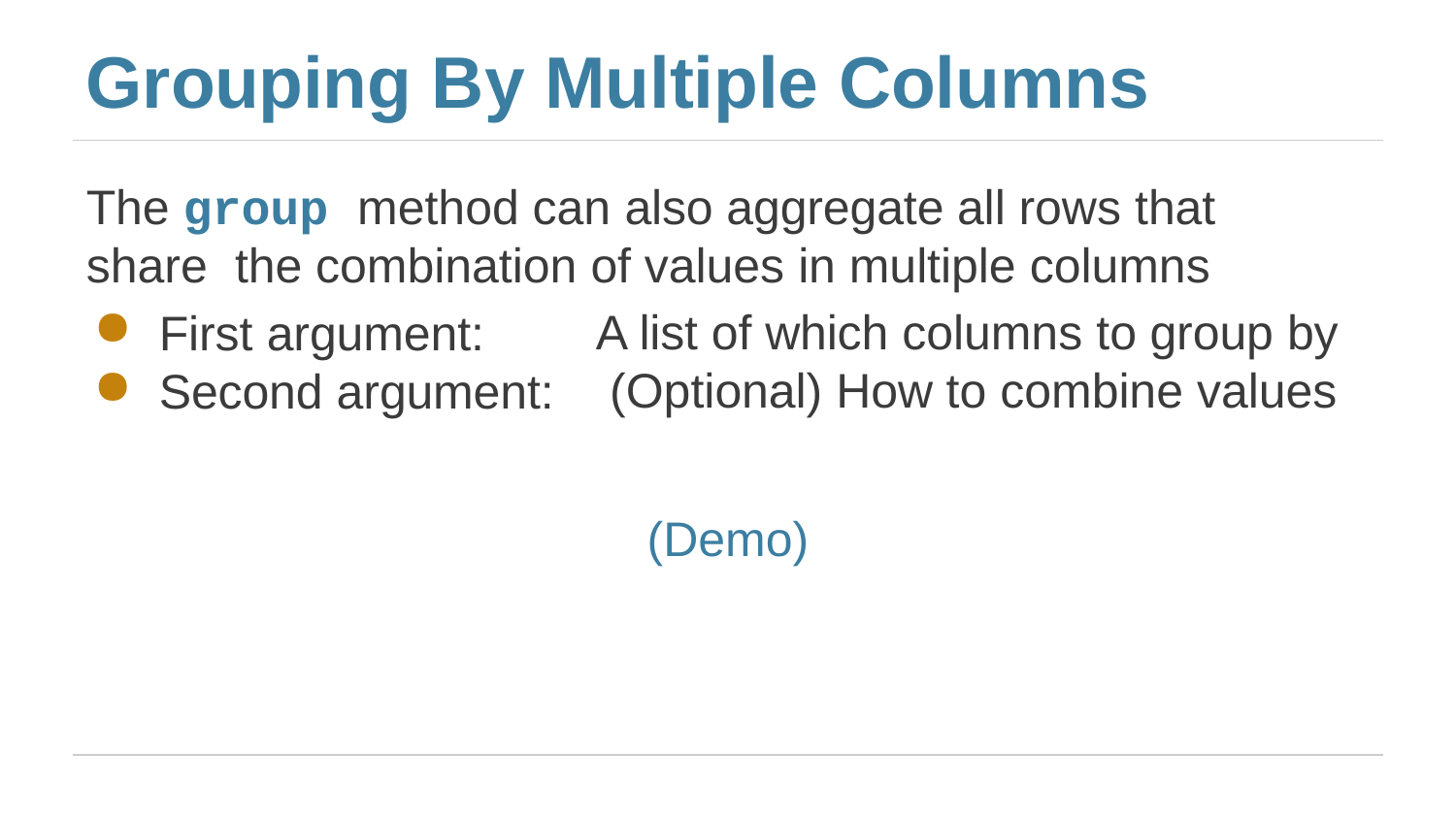

# Grouping By Multiple Columns
The group method can also aggregate all rows that share  the combination of values in multiple columns
First argument:
Second argument:
A list of which columns to group by  (Optional) How to combine values
(Demo)